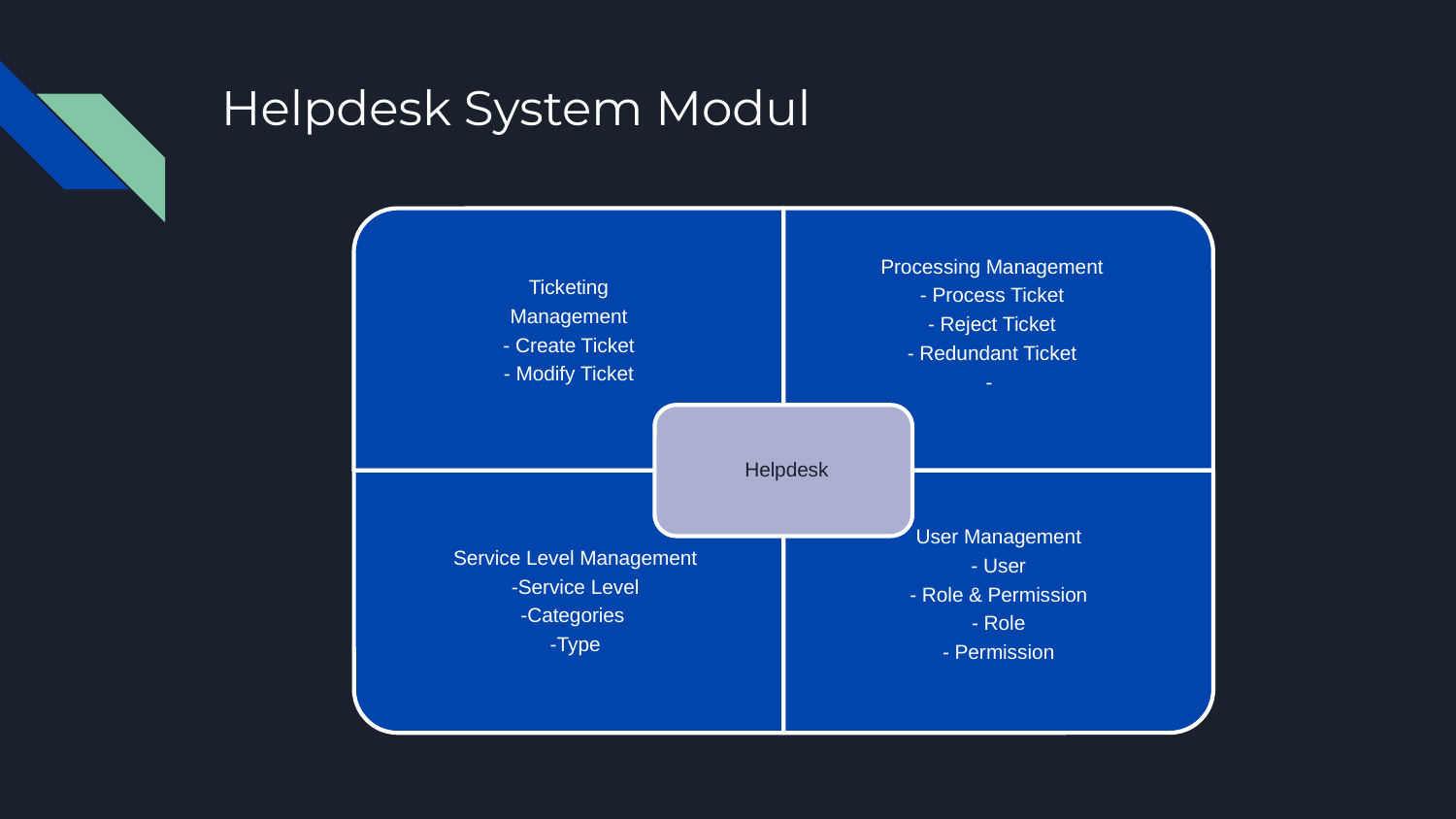

# Helpdesk System Modul
Ticketing
Management
- Create Ticket
- Modify Ticket

Processing Management
- Process Ticket
- Reject Ticket
- Redundant Ticket
-

Service Level Management
-Service Level
-Categories
-Type
User Management
- User
- Role & Permission
- Role
- Permission
Helpdesk